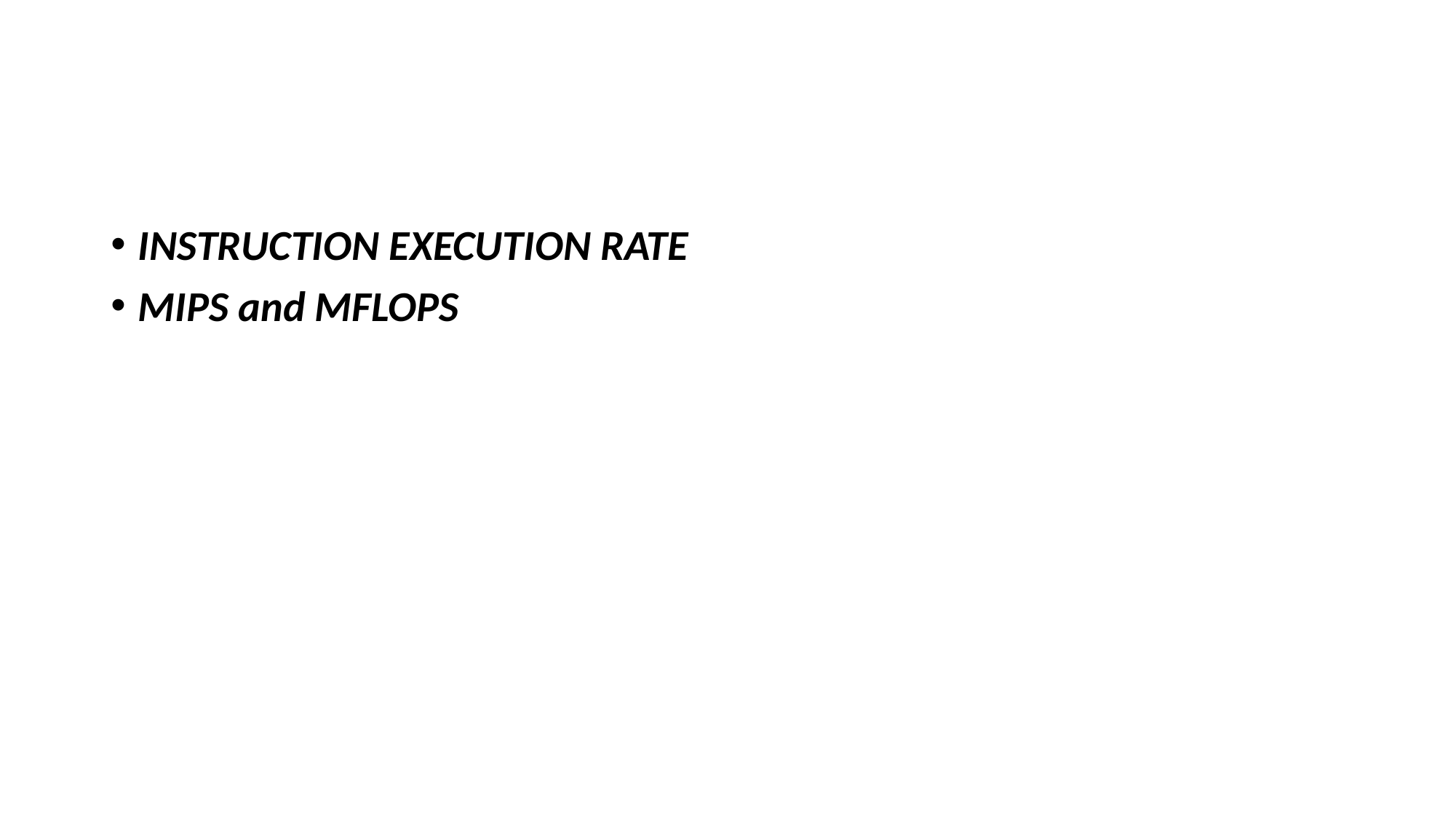

#
INSTRUCTION EXECUTION RATE
MIPS and MFLOPS